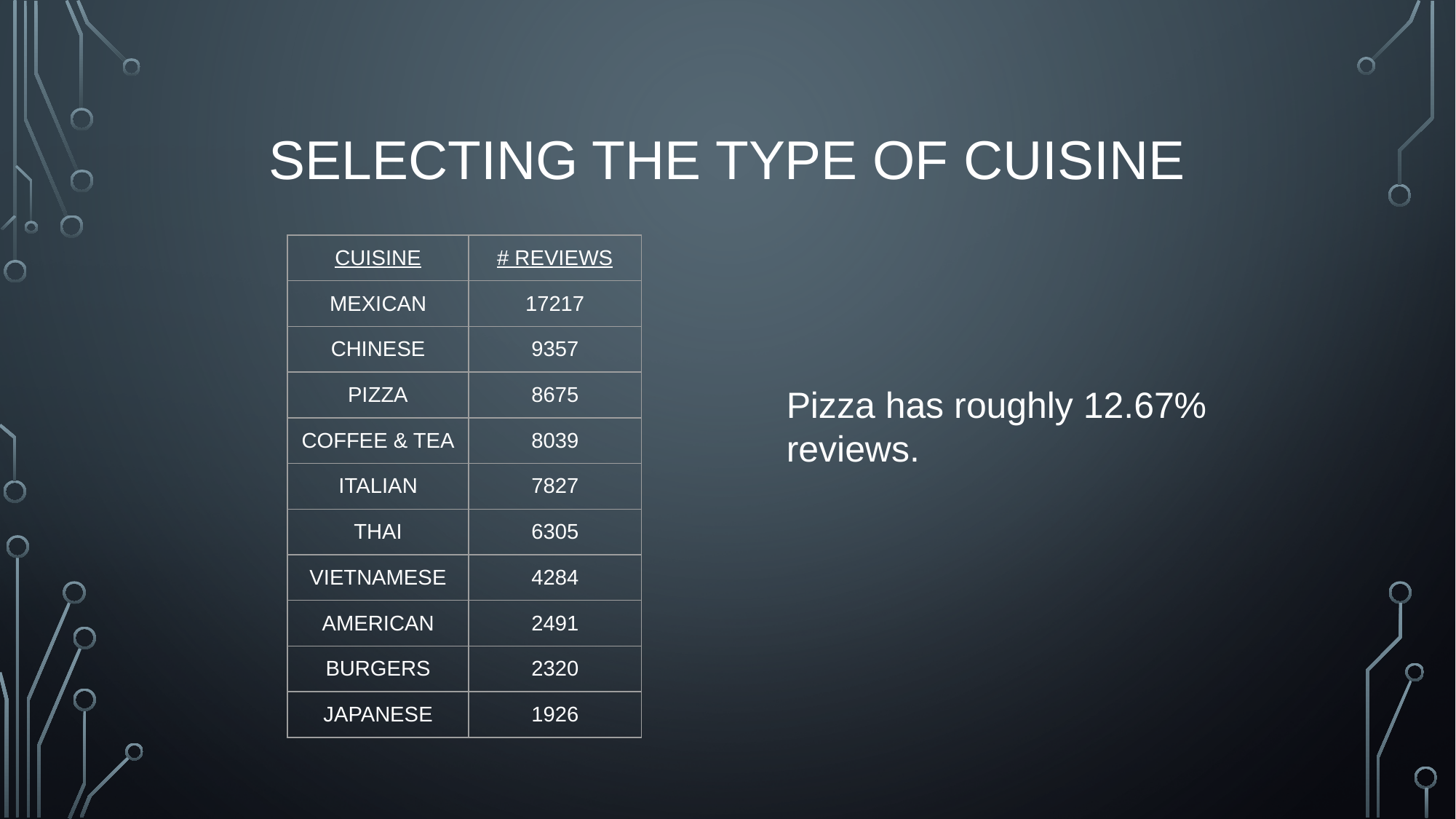

# SELECTING THE TYPE OF CUISINE
| CUISINE | # REVIEWS |
| --- | --- |
| MEXICAN | 17217 |
| CHINESE | 9357 |
| PIZZA | 8675 |
| COFFEE & TEA | 8039 |
| ITALIAN | 7827 |
| THAI | 6305 |
| VIETNAMESE | 4284 |
| AMERICAN | 2491 |
| BURGERS | 2320 |
| JAPANESE | 1926 |
Pizza has roughly 12.67% reviews.